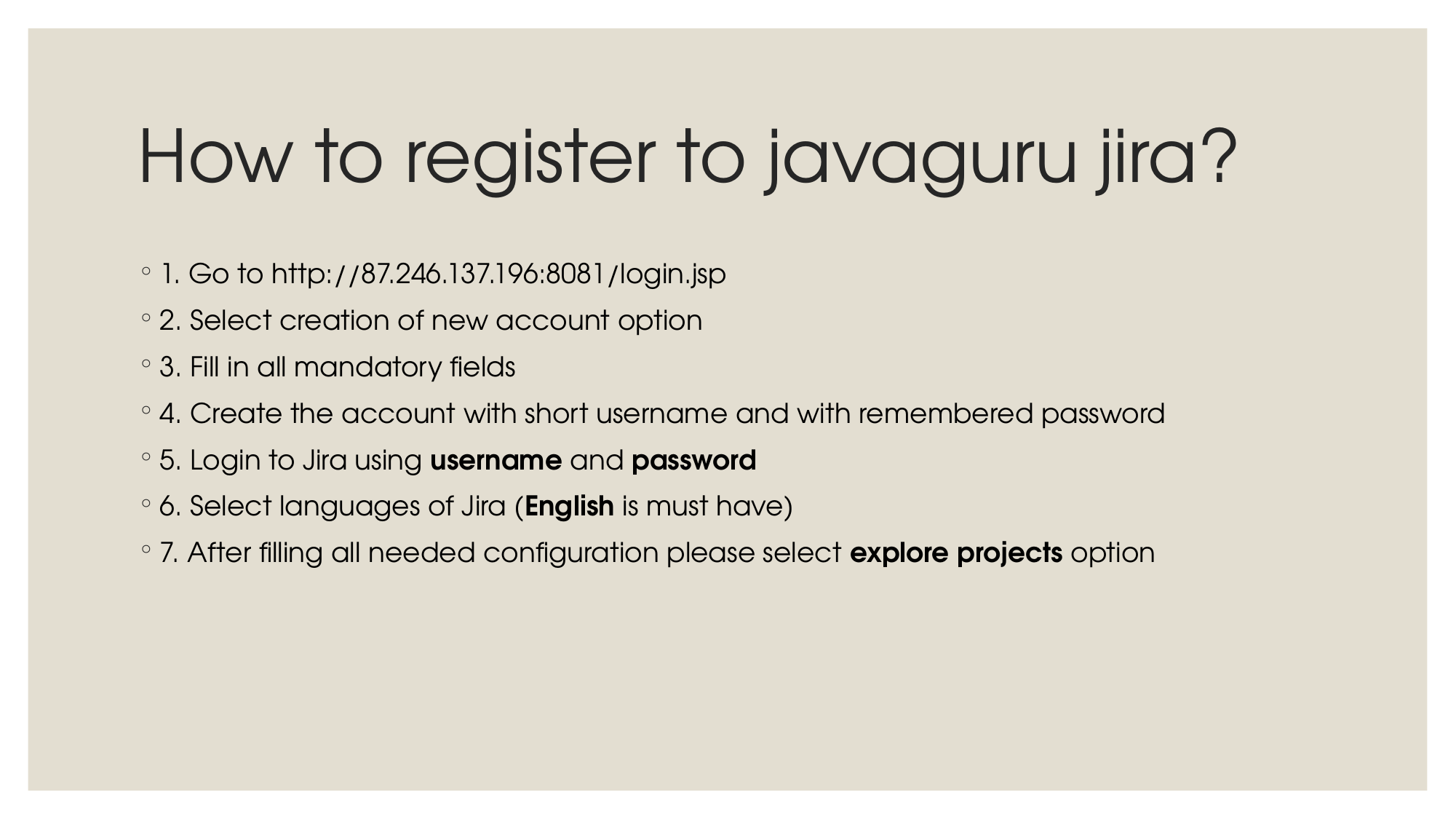

# How to register to javaguru jira?
1. Go to http://87.246.137.196:8081/login.jsp
2. Select creation of new account option
3. Fill in all mandatory fields
4. Create the account with short username and with remembered password
5. Login to Jira using username and password
6. Select languages of Jira (English is must have)
7. After filling all needed configuration please select explore projects option